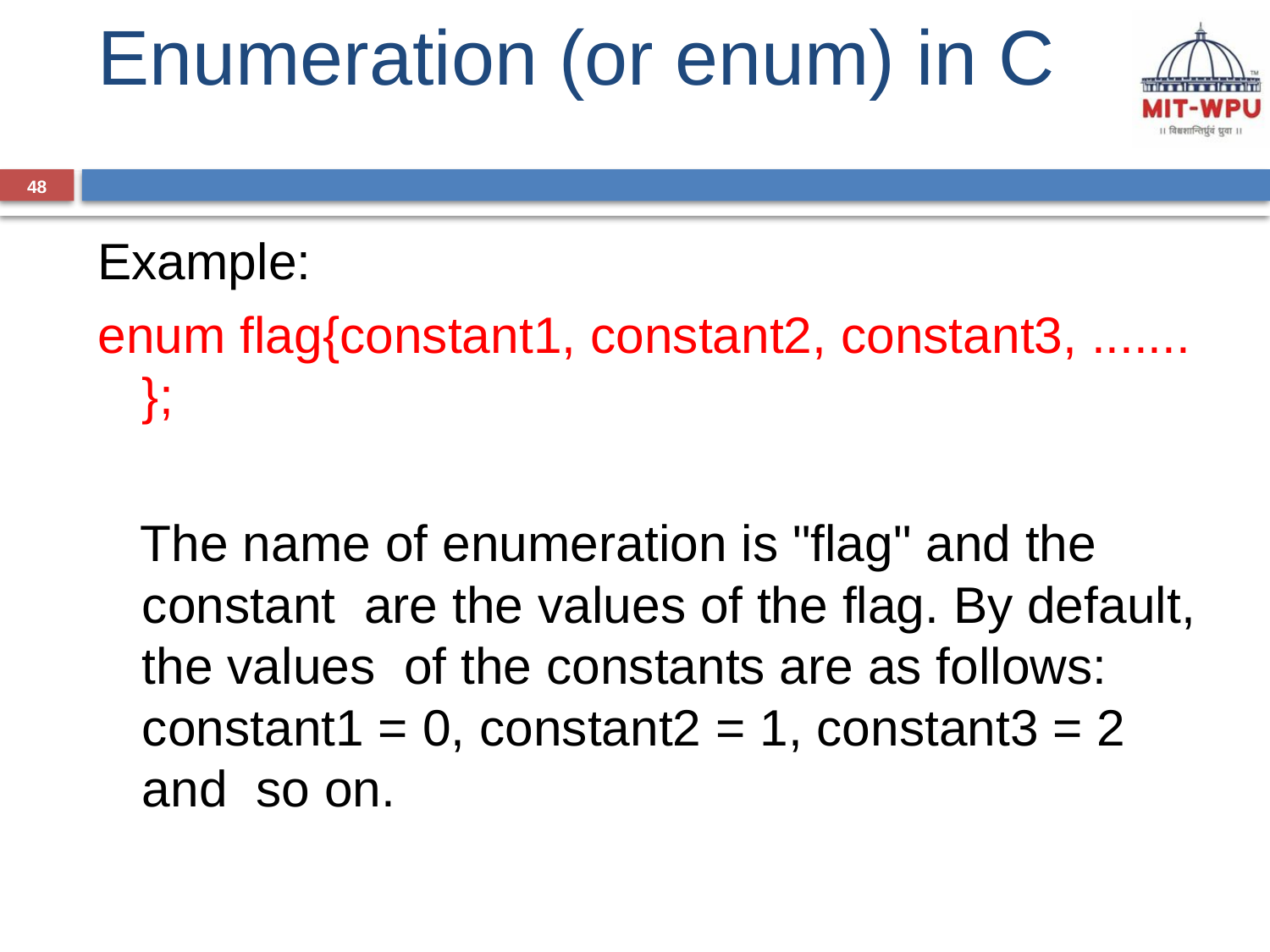

# Enumeration (or enum) in C
48
Example:
enum flag{constant1, constant2, constant3, ....... };

   The name of enumeration is "flag" and the constant  are the values of the flag. By default, the values  of the constants are as follows: constant1 = 0, constant2 = 1, constant3 = 2 and  so on.